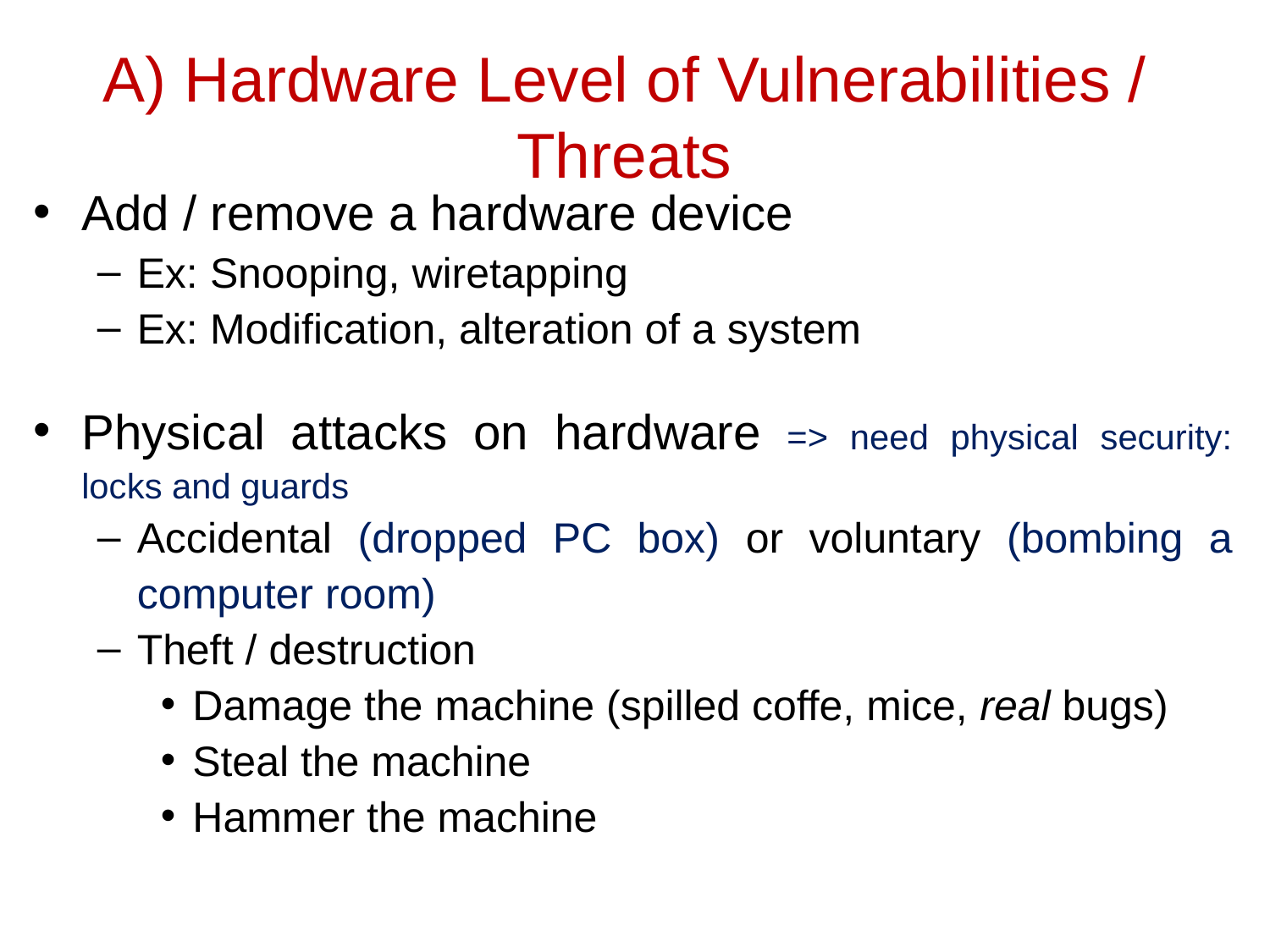

# A) Hardware Level of Vulnerabilities / Threats
Add / remove a hardware device
Ex: Snooping, wiretapping
Ex: Modification, alteration of a system

Physical attacks on hardware => need physical security: locks and guards
Accidental (dropped PC box) or voluntary (bombing a computer room)
Theft / destruction
Damage the machine (spilled coffe, mice, real bugs)
Steal the machine
Hammer the machine